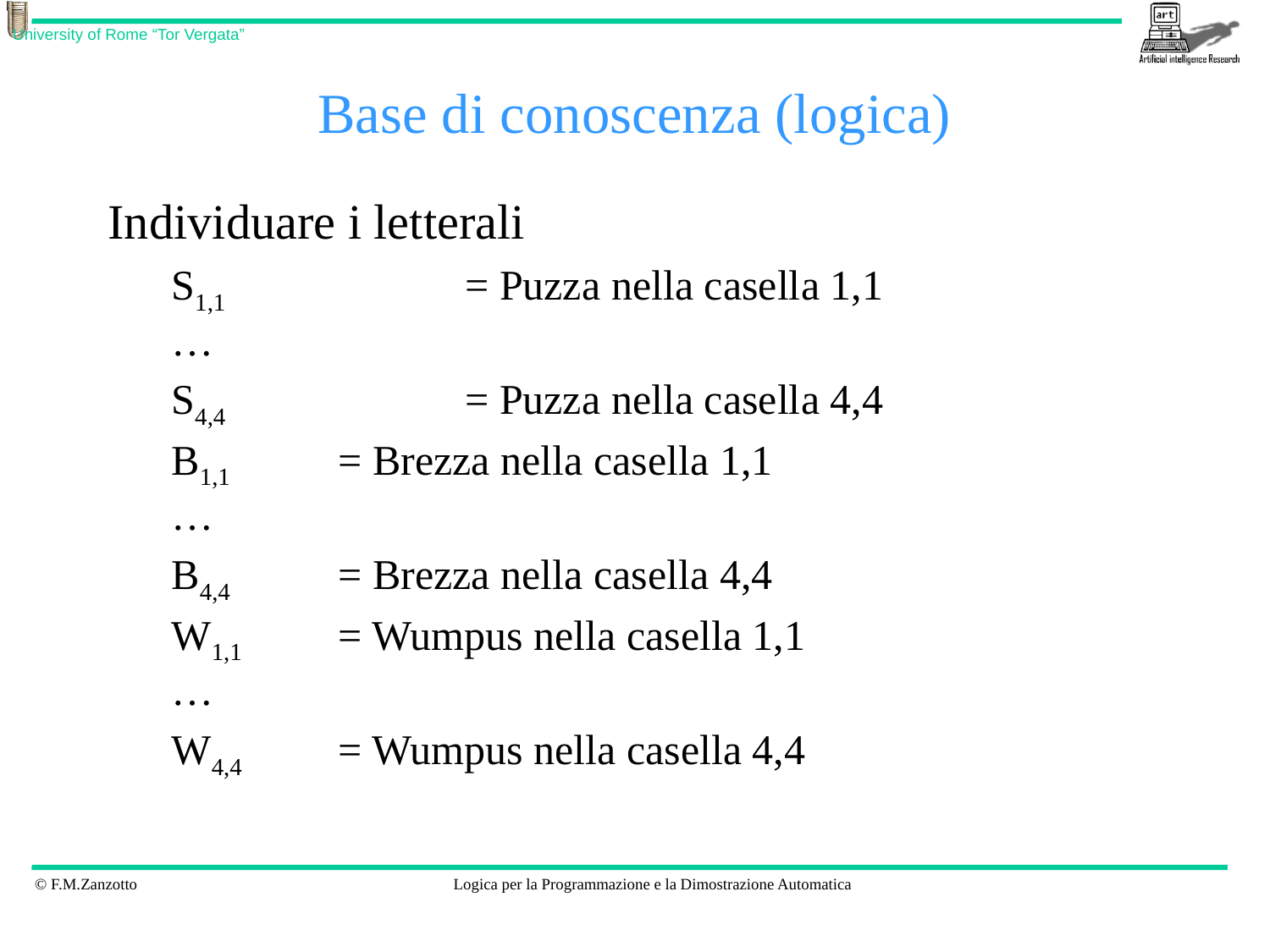

# Base di conoscenza (logica)
Individuare i letterali
S1,1		= Puzza nella casella 1,1
…
S4,4		= Puzza nella casella 4,4
B1,1	= Brezza nella casella 1,1
…
B4,4	= Brezza nella casella 4,4
W1,1	= Wumpus nella casella 1,1
…
W4,4	= Wumpus nella casella 4,4